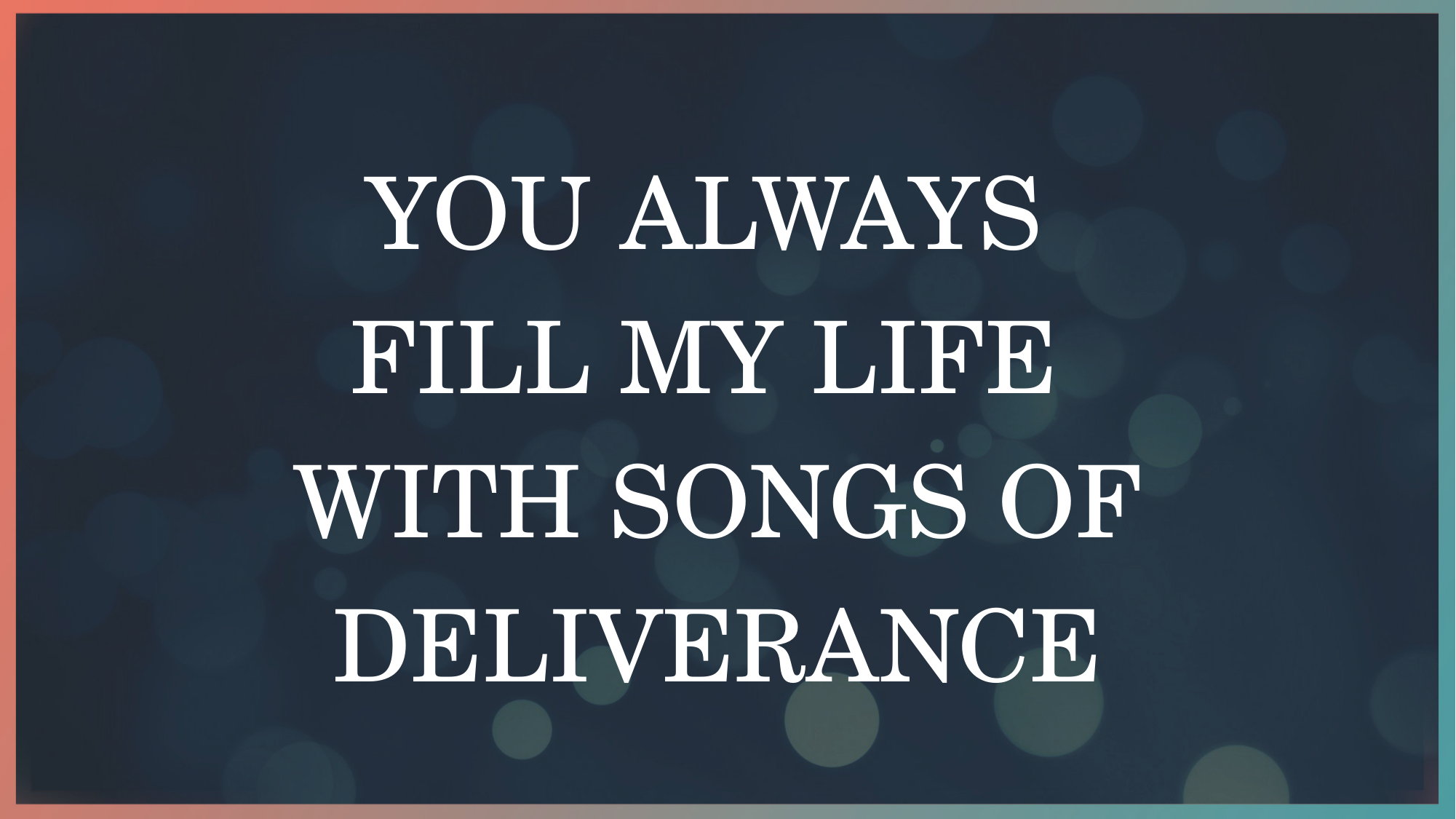

YOU ALWAYS
FILL MY LIFE
WITH SONGS OF DELIVERANCE